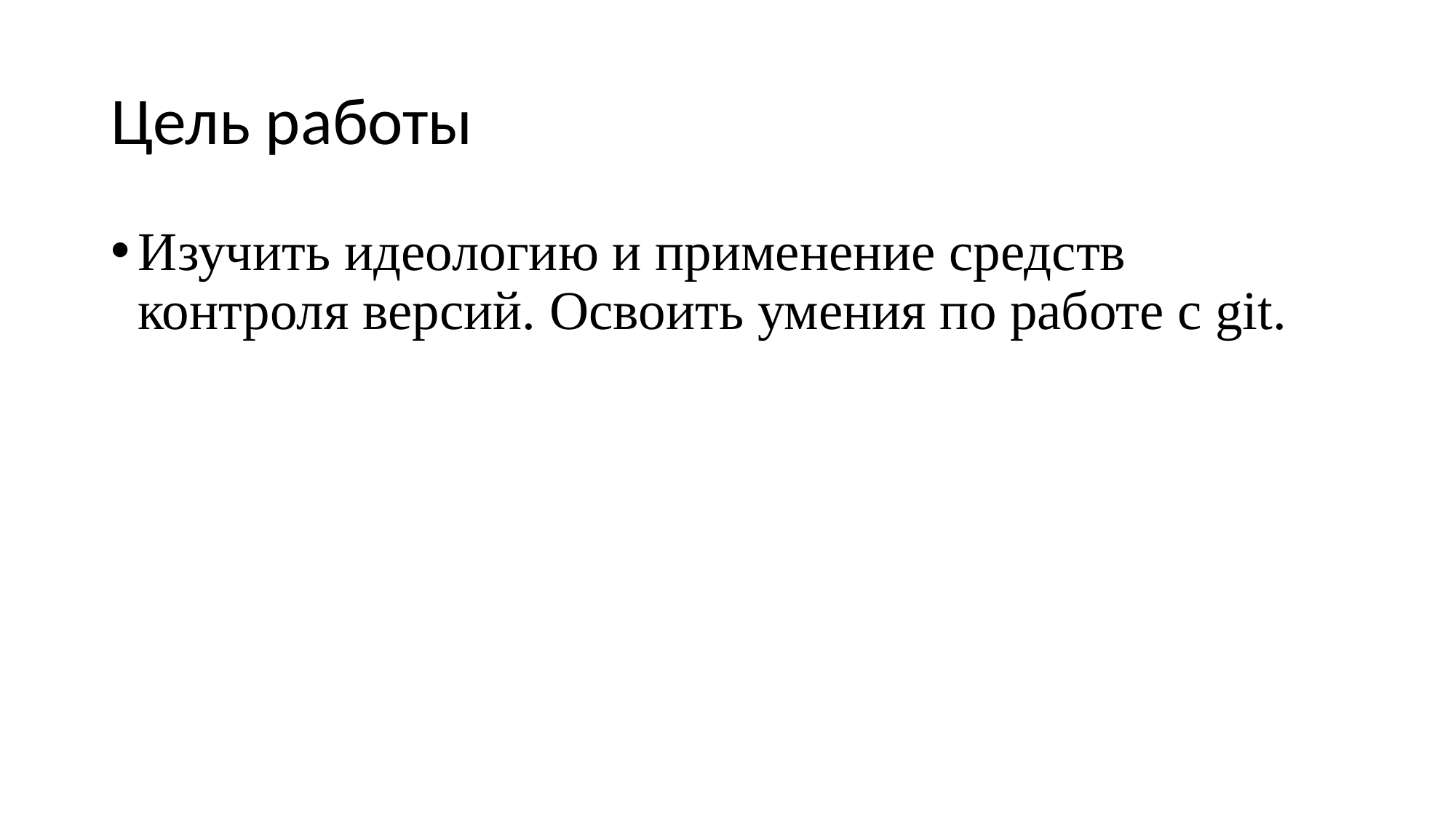

# Цель работы
Изучить идеологию и применение средств контроля версий. Освоить умения по работе с git.